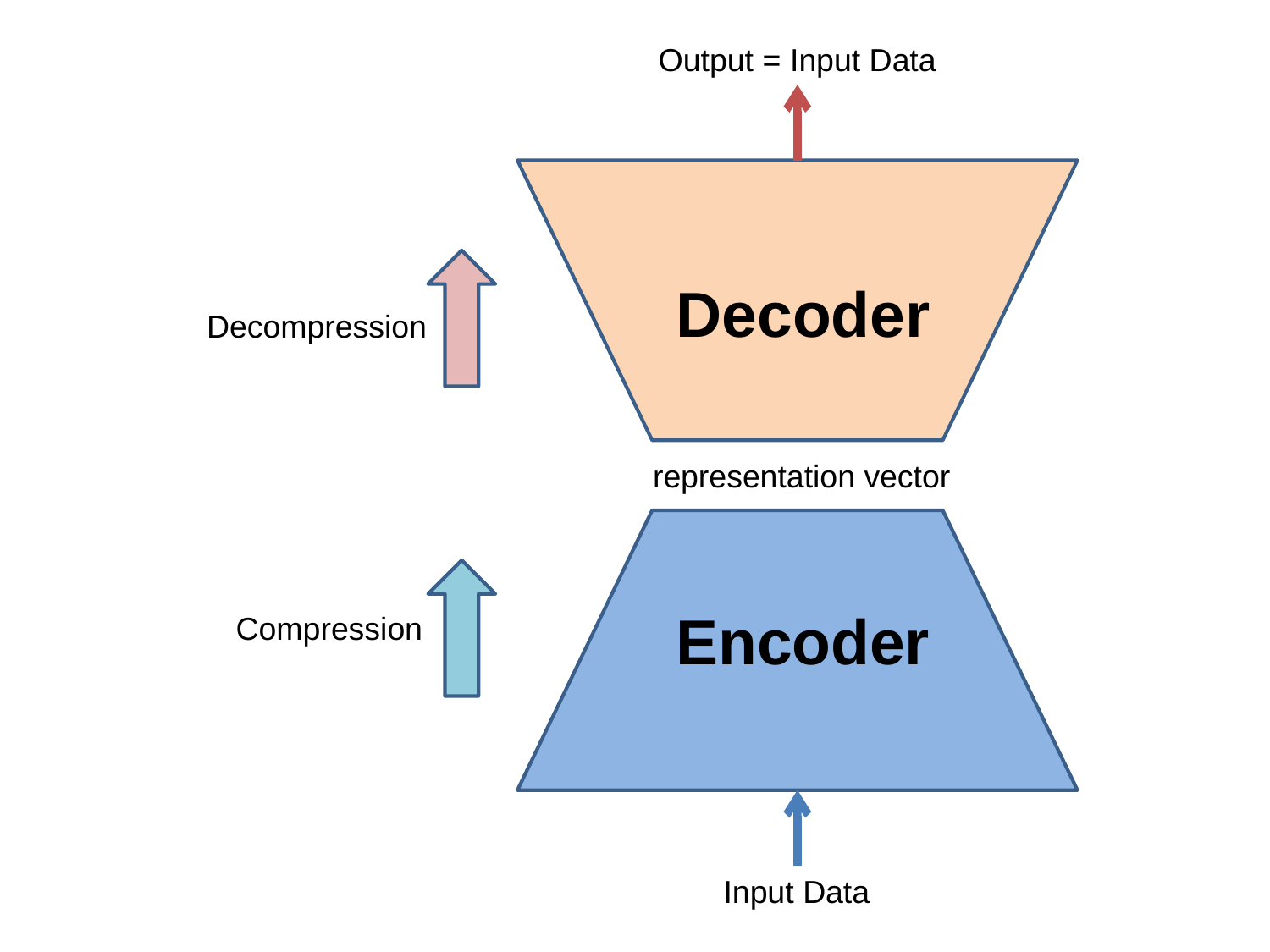

Output = Input Data

Decompression
representation vector

Compression
Input Data
Decoder
Encoder